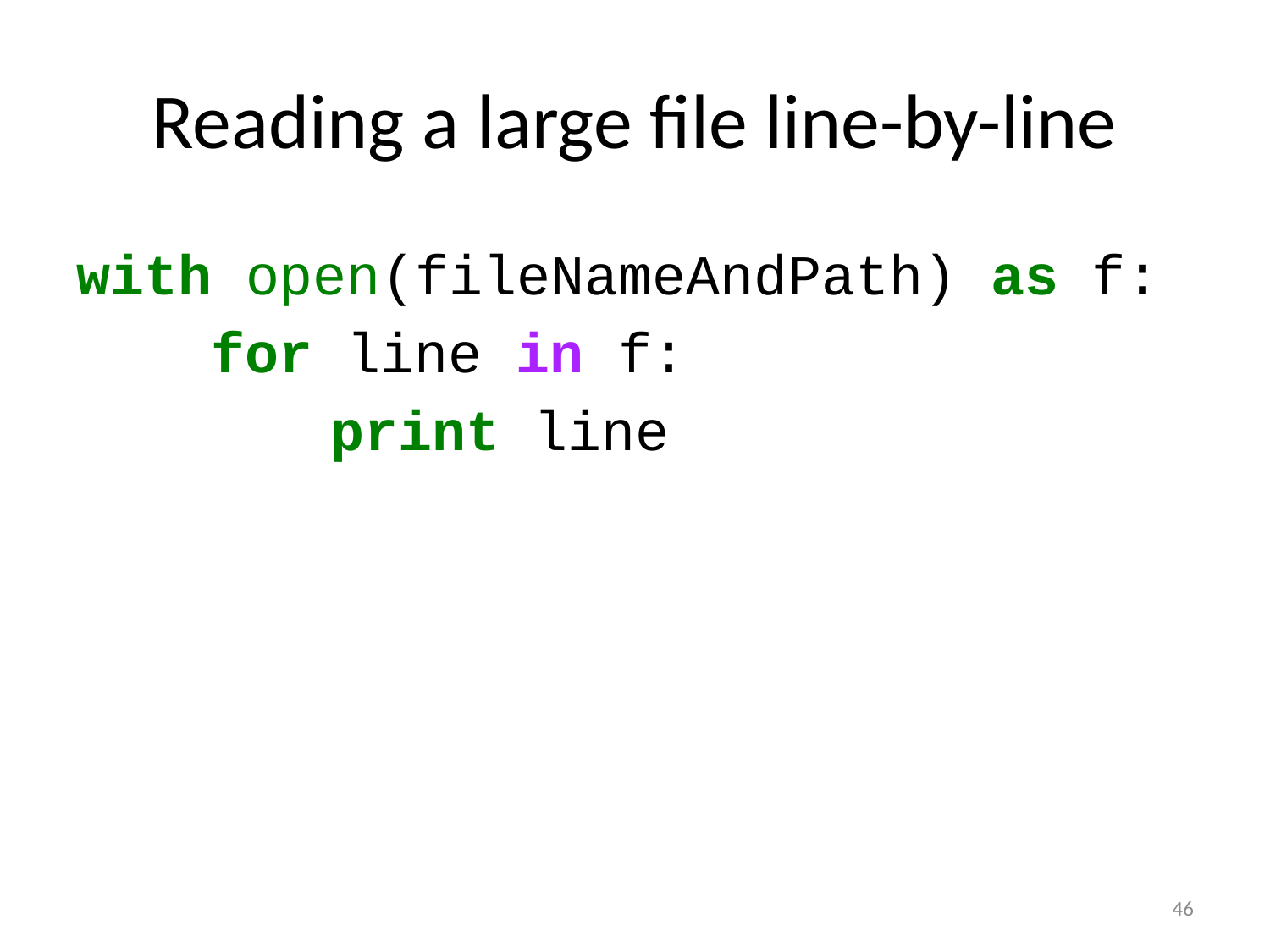

# Reading a large file line-by-line
with open(fileNameAndPath) as f:
    for line in f:
		print line

46